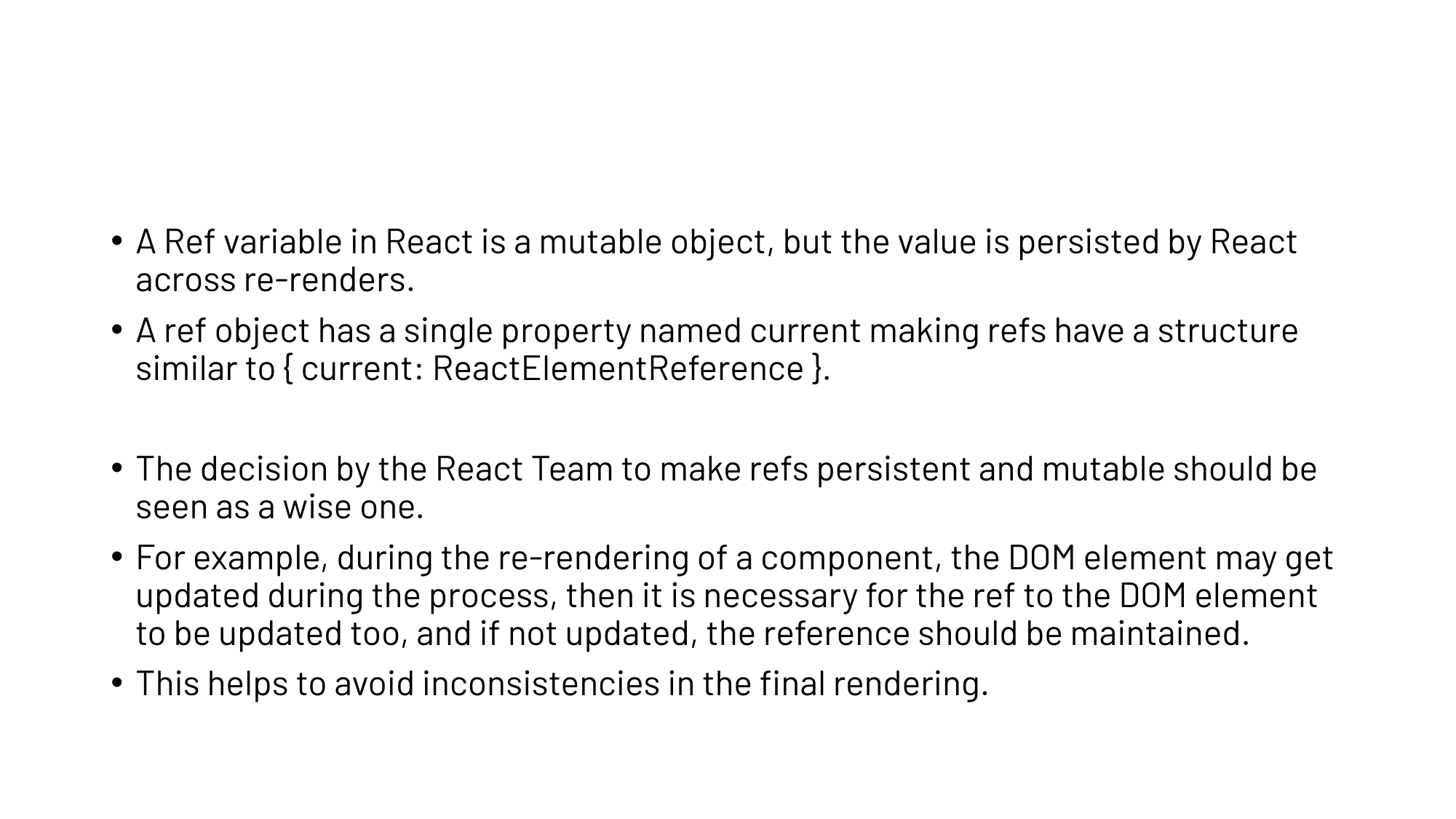

#
A Ref variable in React is a mutable object, but the value is persisted by React across re-renders.
A ref object has a single property named current making refs have a structure similar to { current: ReactElementReference }.

The decision by the React Team to make refs persistent and mutable should be seen as a wise one.
For example, during the re-rendering of a component, the DOM element may get updated during the process, then it is necessary for the ref to the DOM element to be updated too, and if not updated, the reference should be maintained.
This helps to avoid inconsistencies in the final rendering.